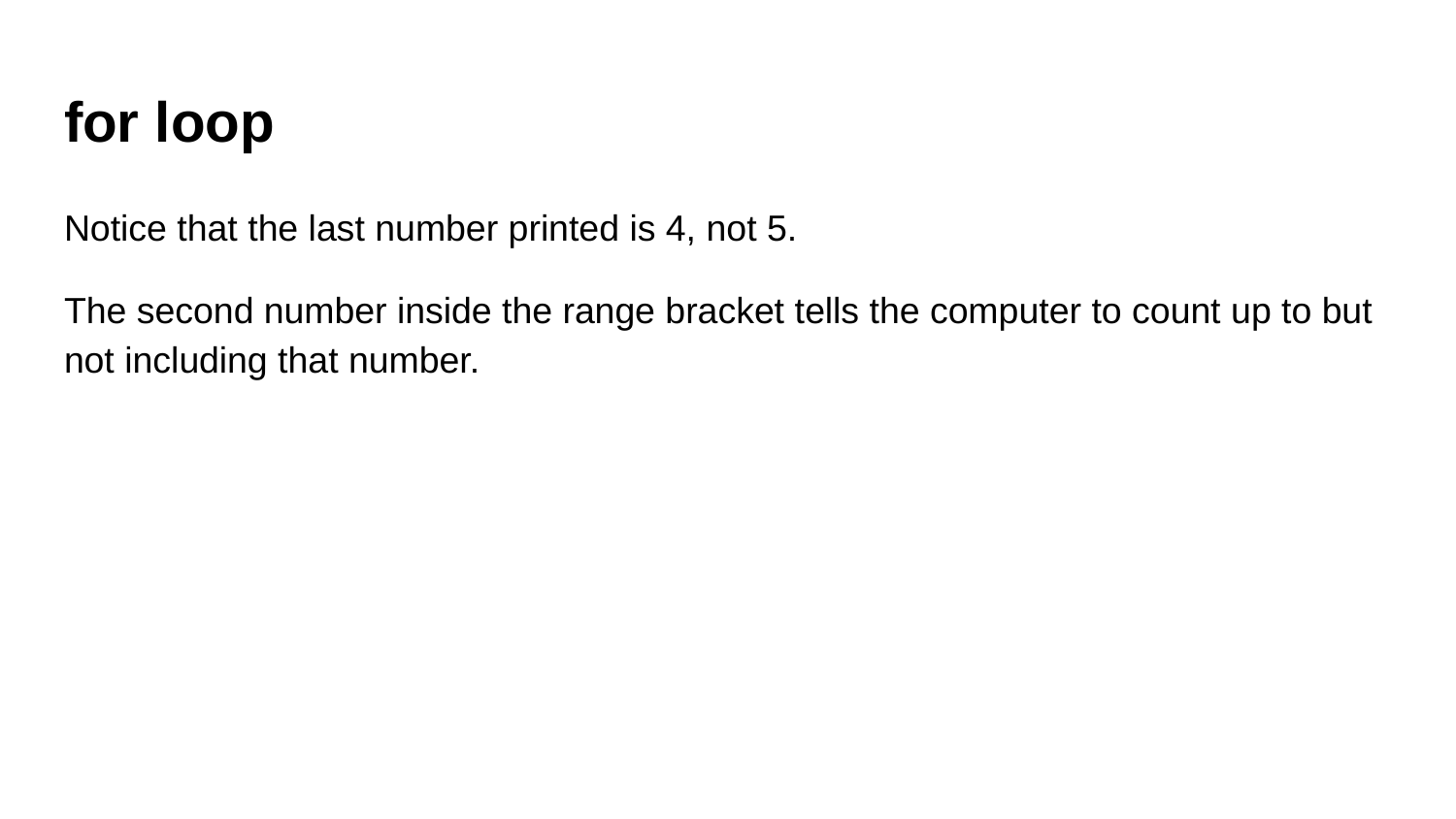

# for loop
Notice that the last number printed is 4, not 5.
The second number inside the range bracket tells the computer to count up to but not including that number.